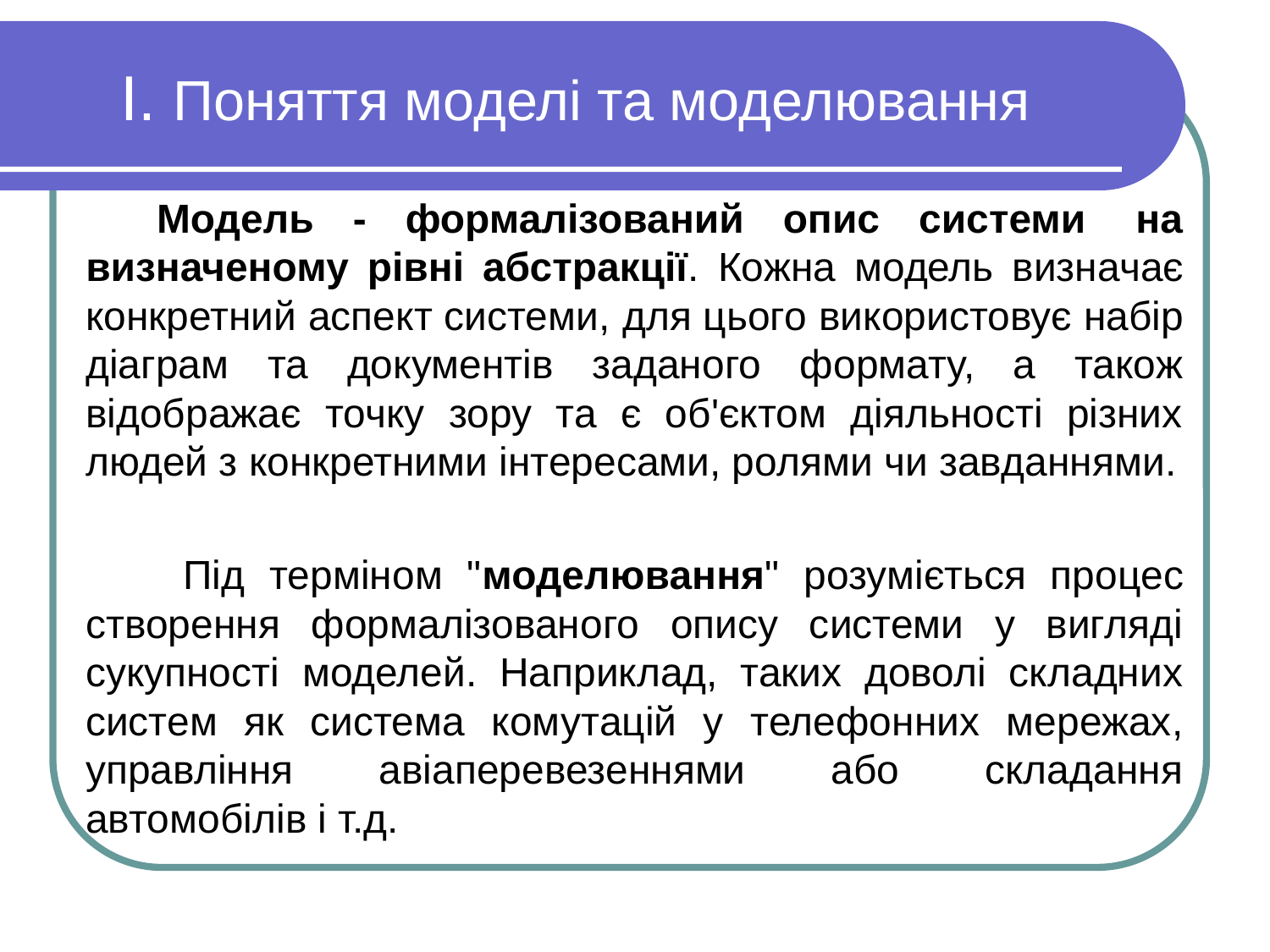

# I. Поняття моделі та моделювання
    Модель - формалізований опис системи  на визначеному рівні абстракції. Кожна модель визначає конкретний аспект системи, для цього використовує набір діаграм та документів заданого формату, а також відображає точку зору та є об'єктом діяльності різних людей з конкретними інтересами, ролями чи завданнями.

    Під терміном "моделювання" розуміється процес створення формалізованого опису системи у вигляді сукупності моделей. Наприклад, таких доволі складних систем як система комутацій у телефонних мережах, управління авіаперевезеннями або складання автомобілів і т.д.